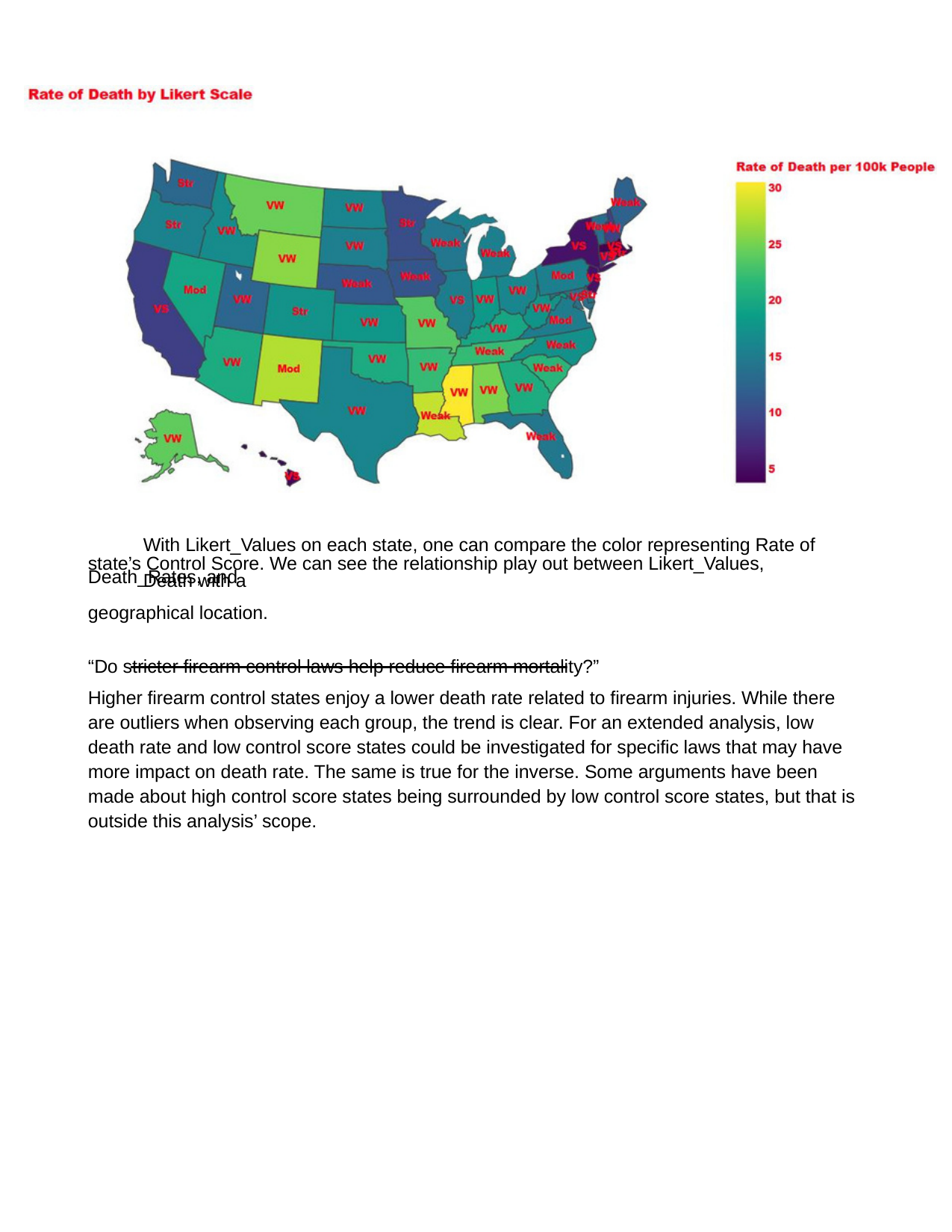

With Likert_Values on each state, one can compare the color representing Rate of Death with a
state’s Control Score. We can see the relationship play out between Likert_Values, Death_Rates, and
geographical location.
“Do stricter firearm control laws help reduce firearm mortality?”

Higher firearm control states enjoy a lower death rate related to firearm injuries. While there are outliers when observing each group, the trend is clear. For an extended analysis, low death rate and low control score states could be investigated for specific laws that may have more impact on death rate. The same is true for the inverse. Some arguments have been made about high control score states being surrounded by low control score states, but that is outside this analysis’ scope.